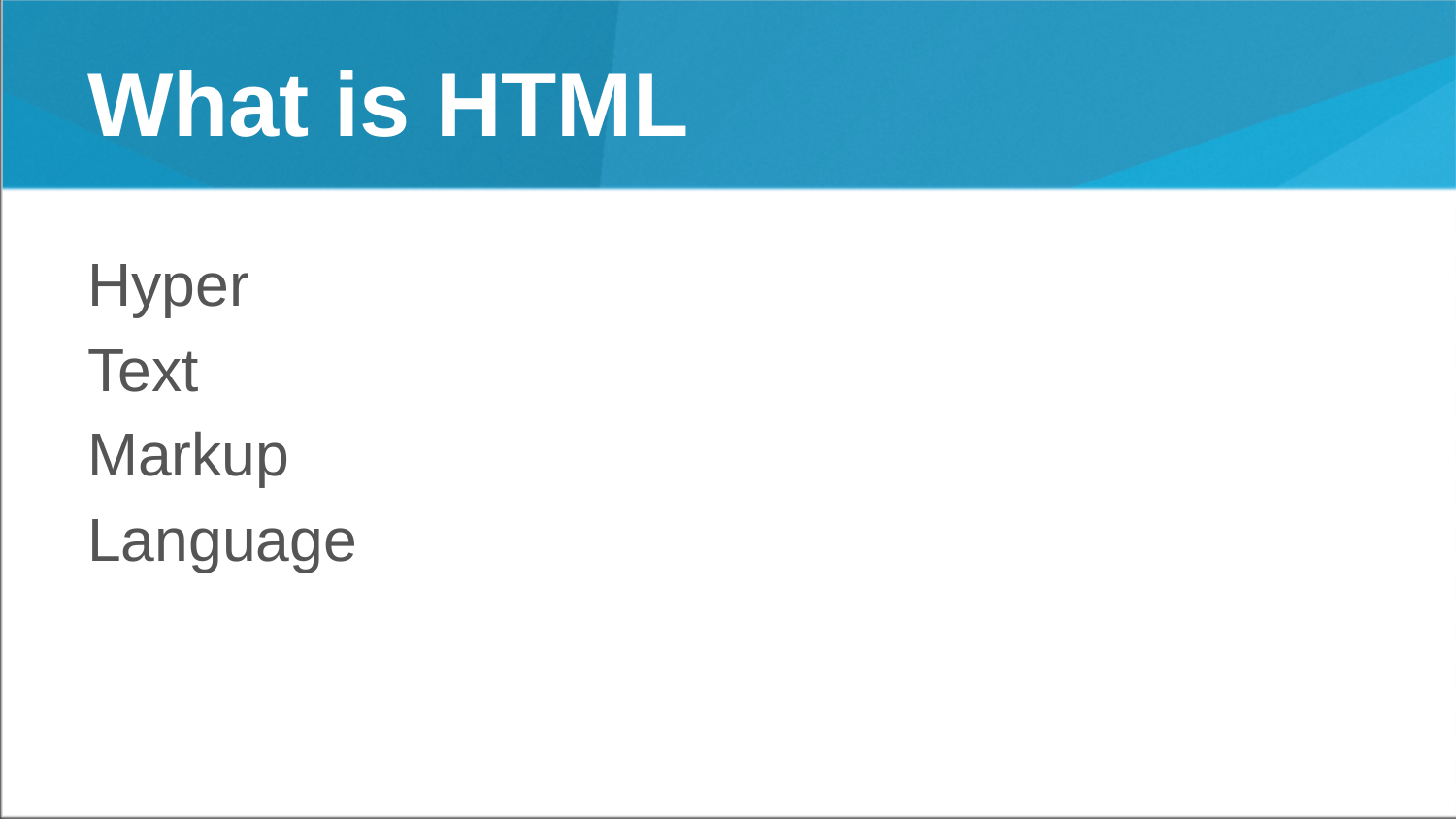

# What is HTML
Hyper
Text
Markup
Language